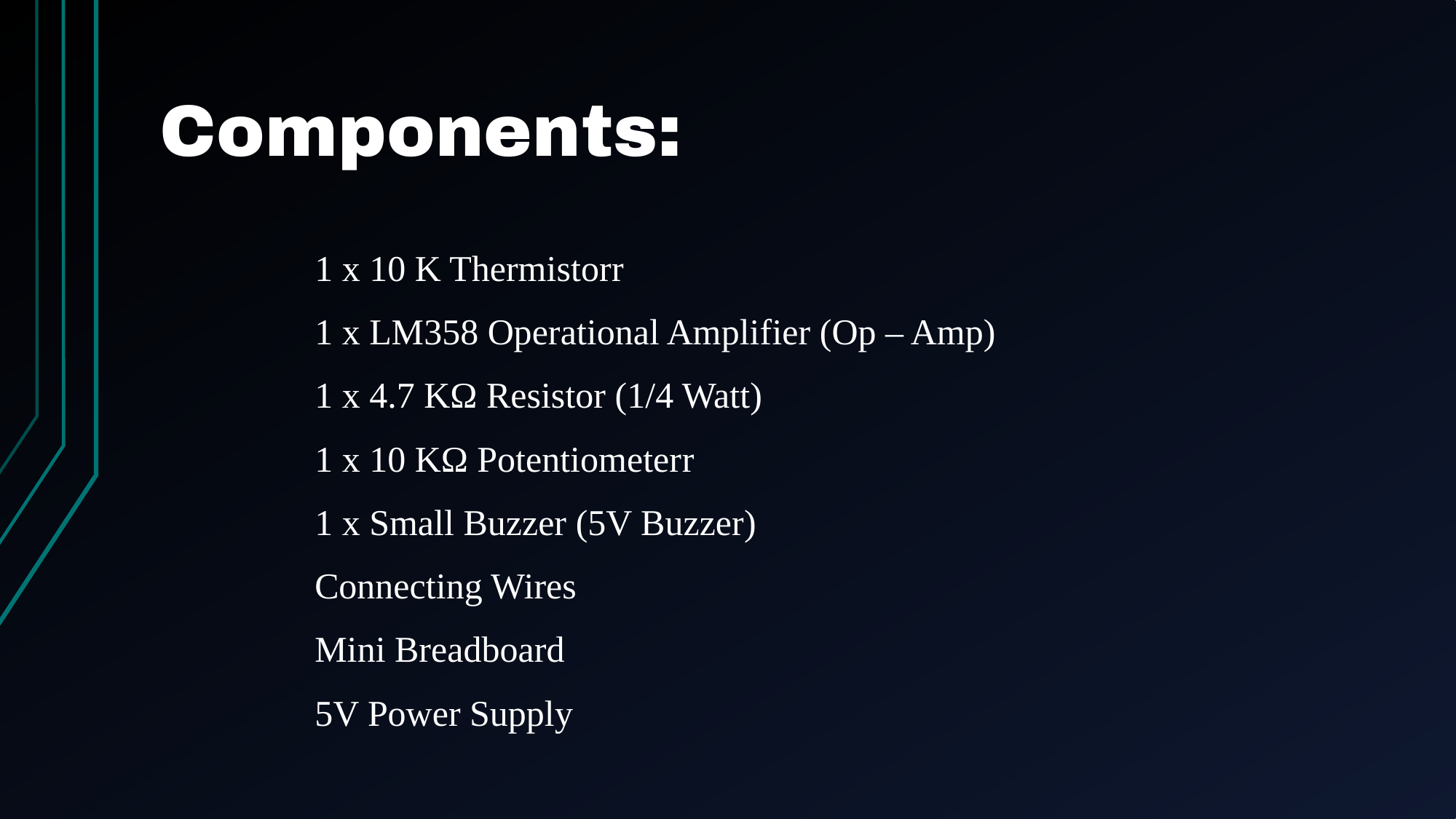

# Components:

1 x 10 K Thermistorr
1 x LM358 Operational Amplifier (Op – Amp)
1 x 4.7 KΩ Resistor (1/4 Watt)
1 x 10 KΩ Potentiometerr
1 x Small Buzzer (5V Buzzer)
Connecting Wires
Mini Breadboard
5V Power Supply